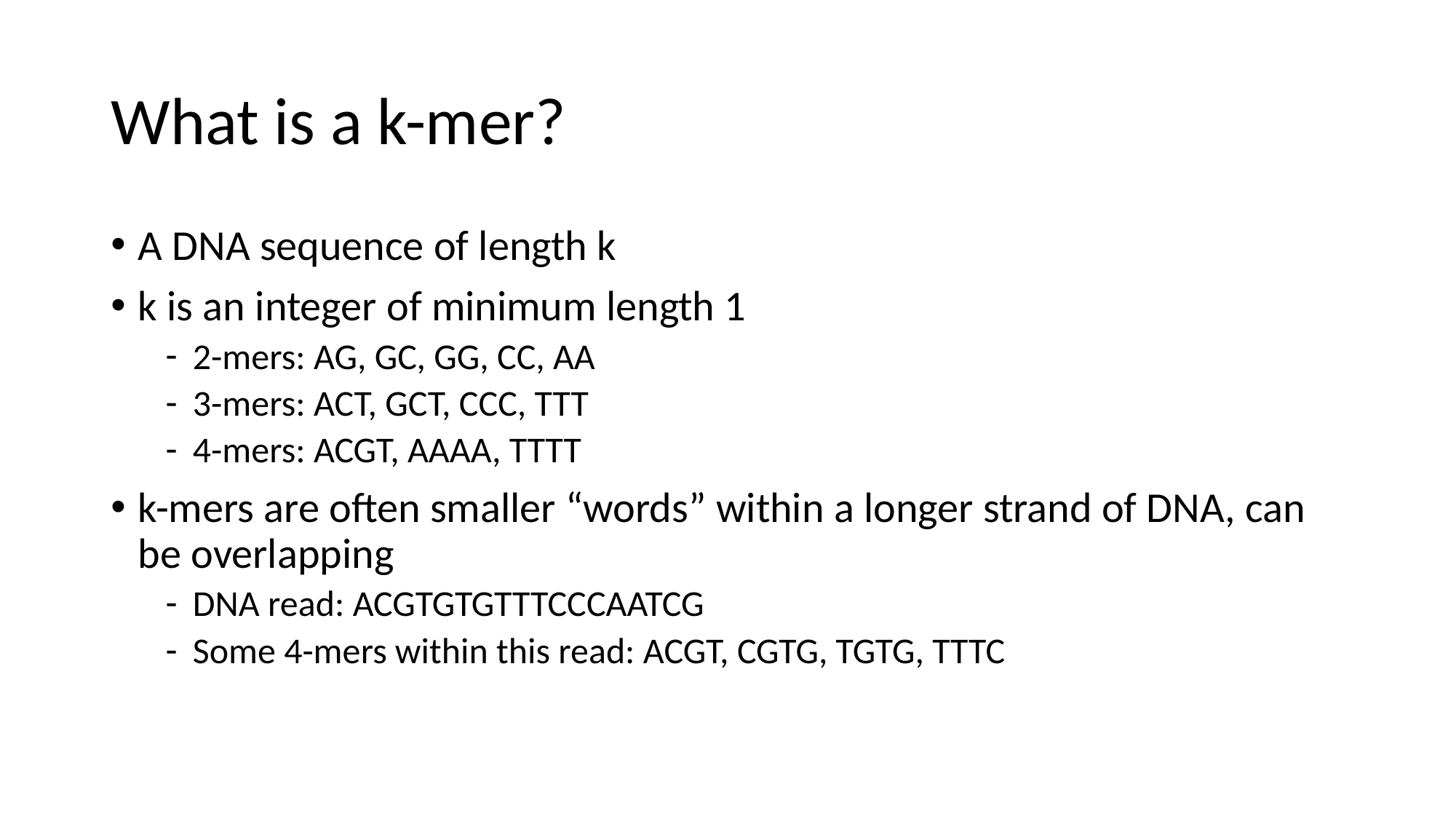

# What is a k-mer?
A DNA sequence of length k
k is an integer of minimum length 1
2-mers: AG, GC, GG, CC, AA
3-mers: ACT, GCT, CCC, TTT
4-mers: ACGT, AAAA, TTTT
k-mers are often smaller “words” within a longer strand of DNA, can be overlapping
DNA read: ACGTGTGTTTCCCAATCG
Some 4-mers within this read: ACGT, CGTG, TGTG, TTTC